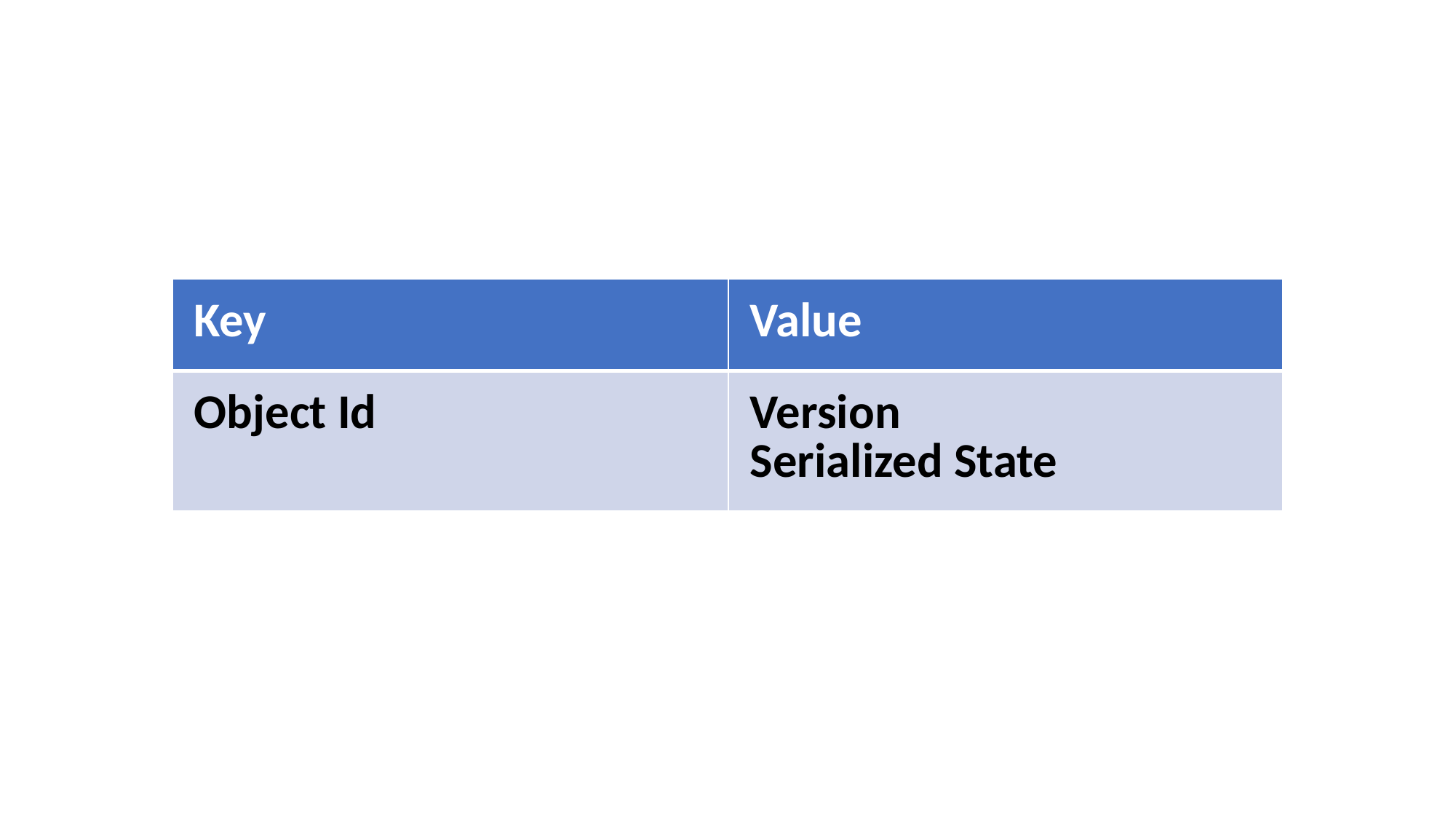

| Key | Value |
| --- | --- |
| Object Id | Version Serialized State |